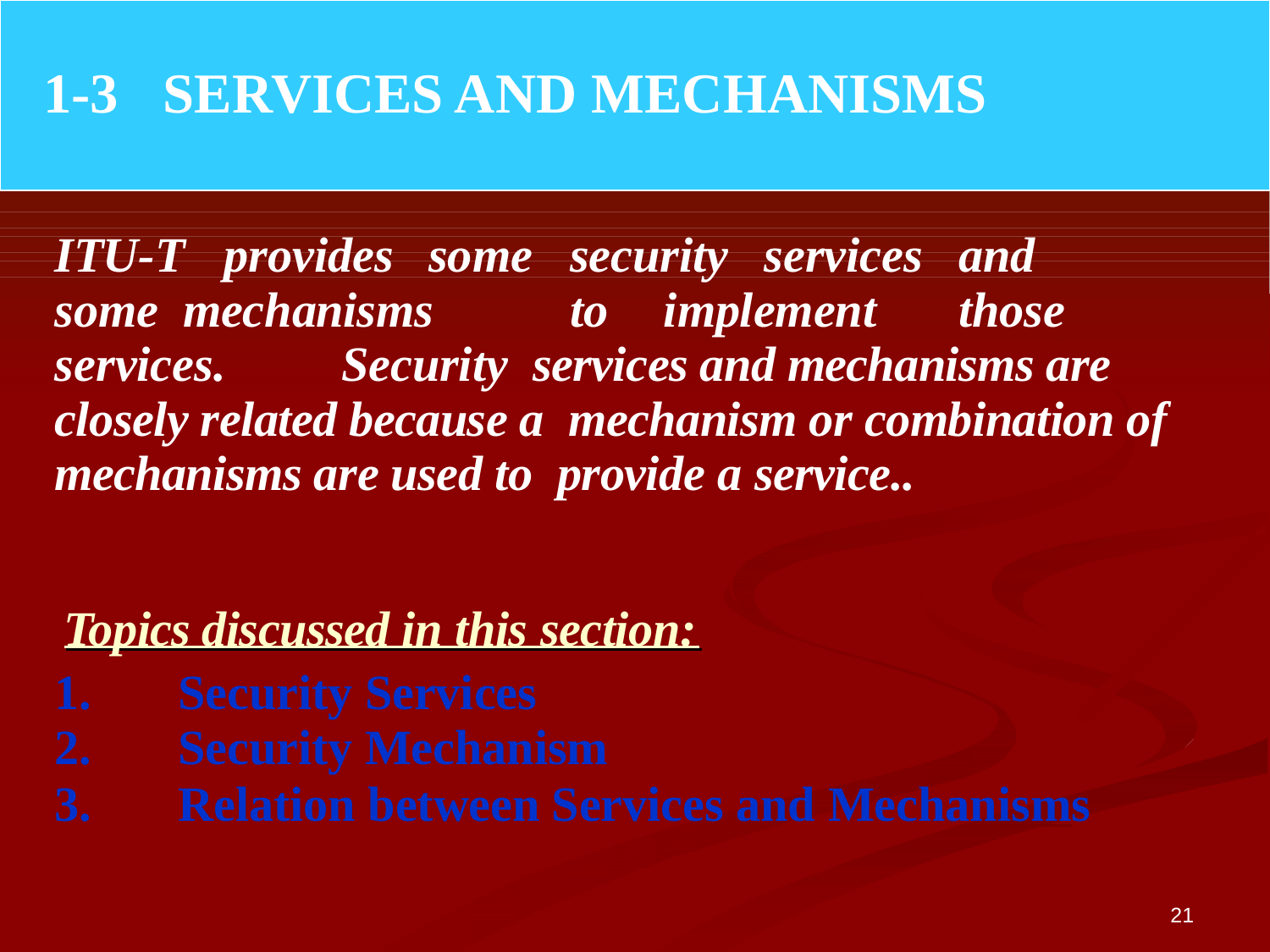

# 1-3	SERVICES AND MECHANISMS
ITU-T	provides		some	security	services	and	some  mechanisms	to	implement	those	services.	Security  services and mechanisms are closely related because a  mechanism or combination of mechanisms are used to  provide a service..

Topics discussed in this section:
Security Services
Security Mechanism
Relation between Services and Mechanisms

21